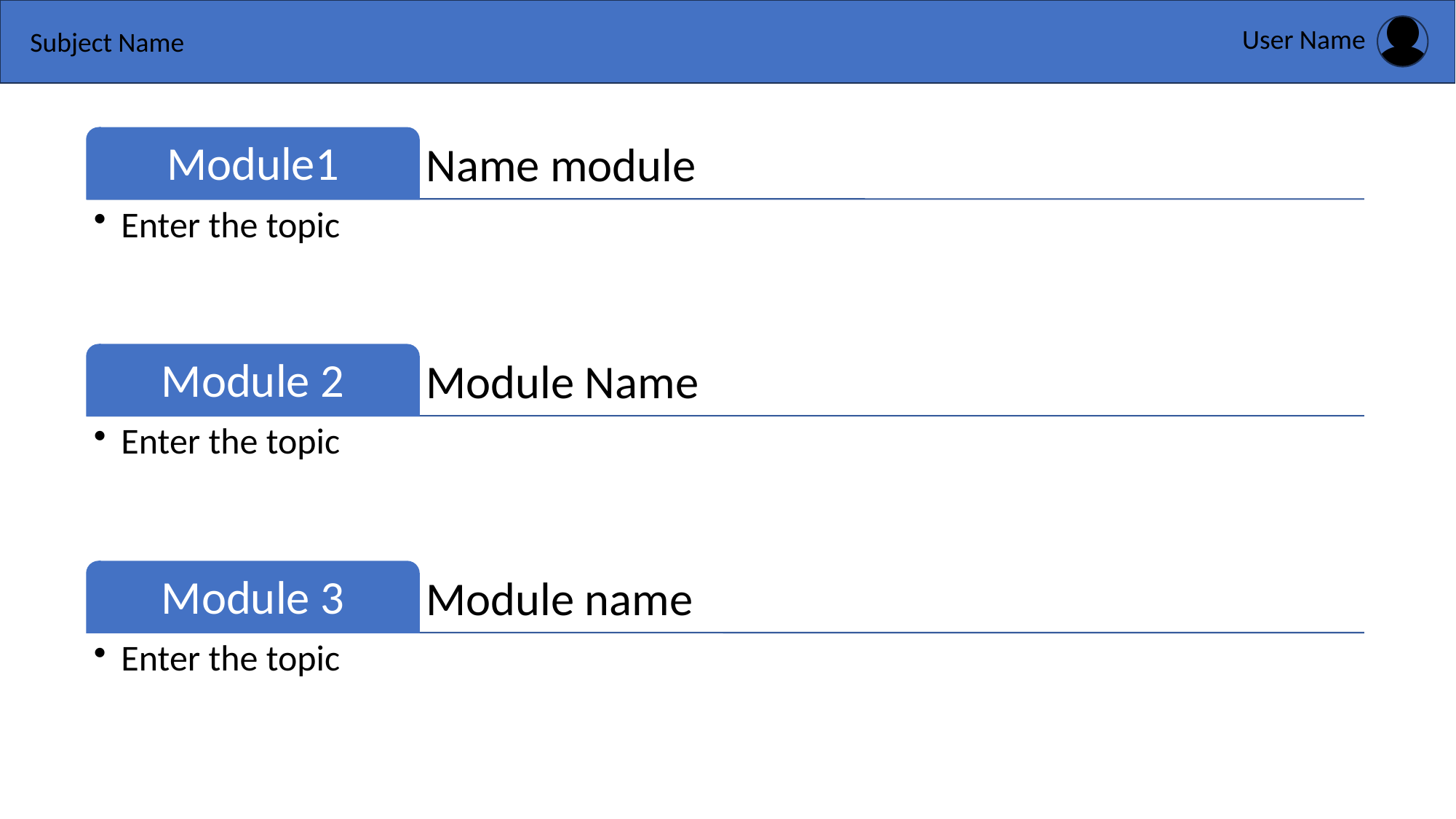

User Name

Subject Name
Name module
Module1
Enter the topic
Module Name
Module 2
Enter the topic
Module name
Module 3
Enter the topic